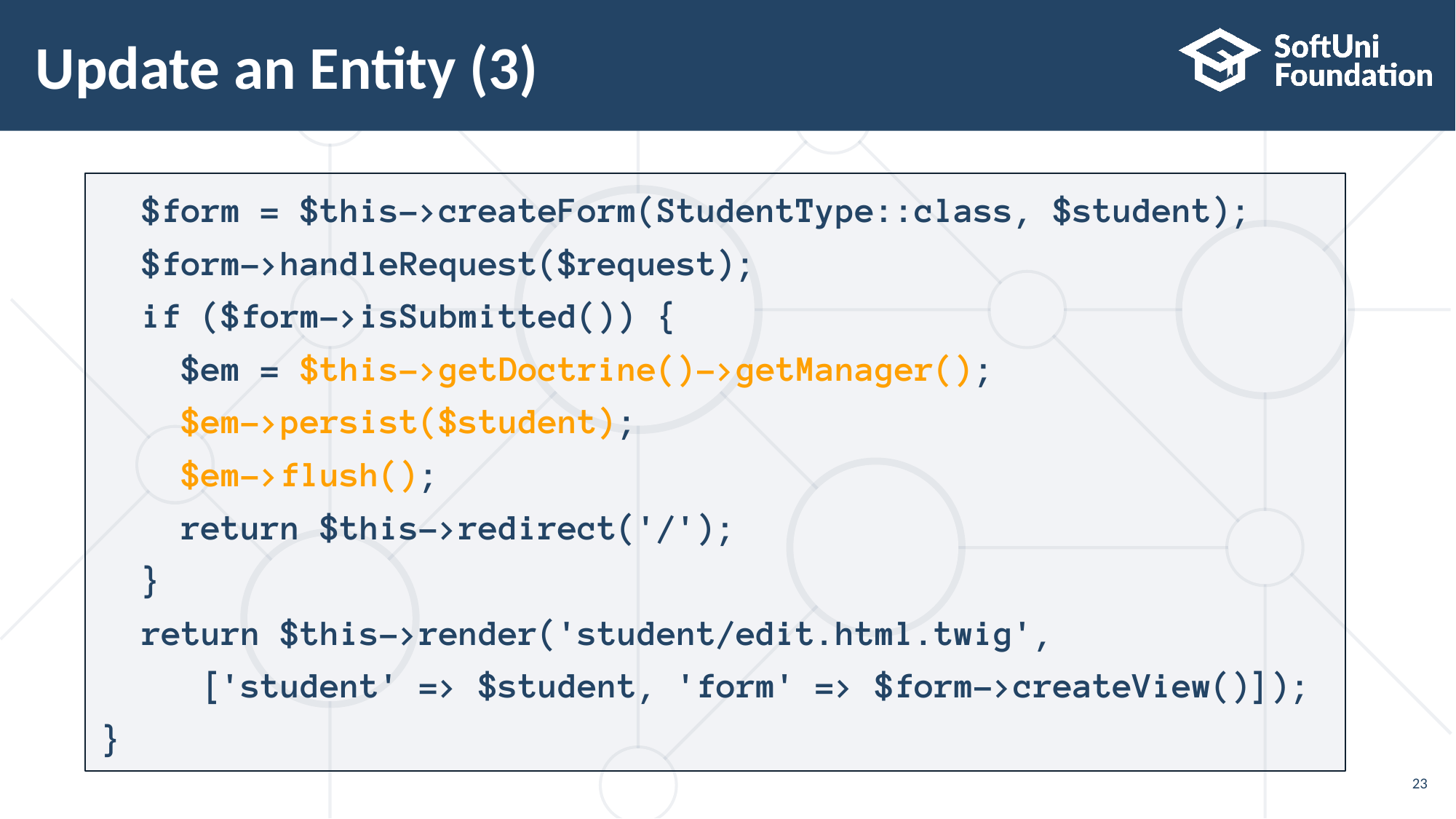

# Update an Entity (3)
  $form = $this->createForm(StudentType::class, $student);
  $form->handleRequest($request);
  if ($form->isSubmitted()) {
    $em = $this->getDoctrine()->getManager();
    $em->persist($student);
    $em->flush();
    return $this->redirect('/');
  }
  return $this->render('student/edit.html.twig',
     ['student' => $student, 'form' => $form->createView()]);
}
23